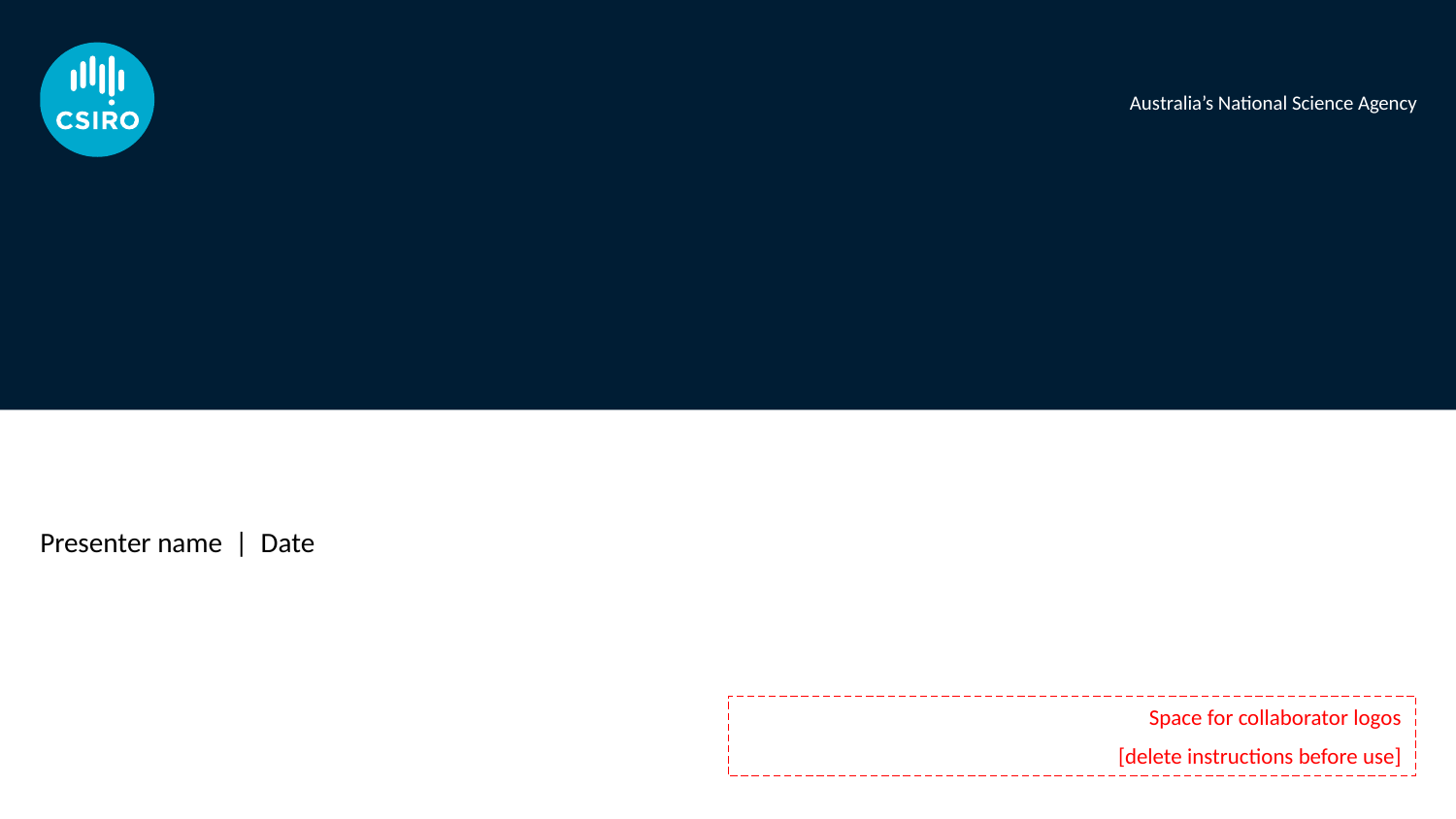

#

Presenter name  |  Date
Space for collaborator logos
[delete instructions before use]